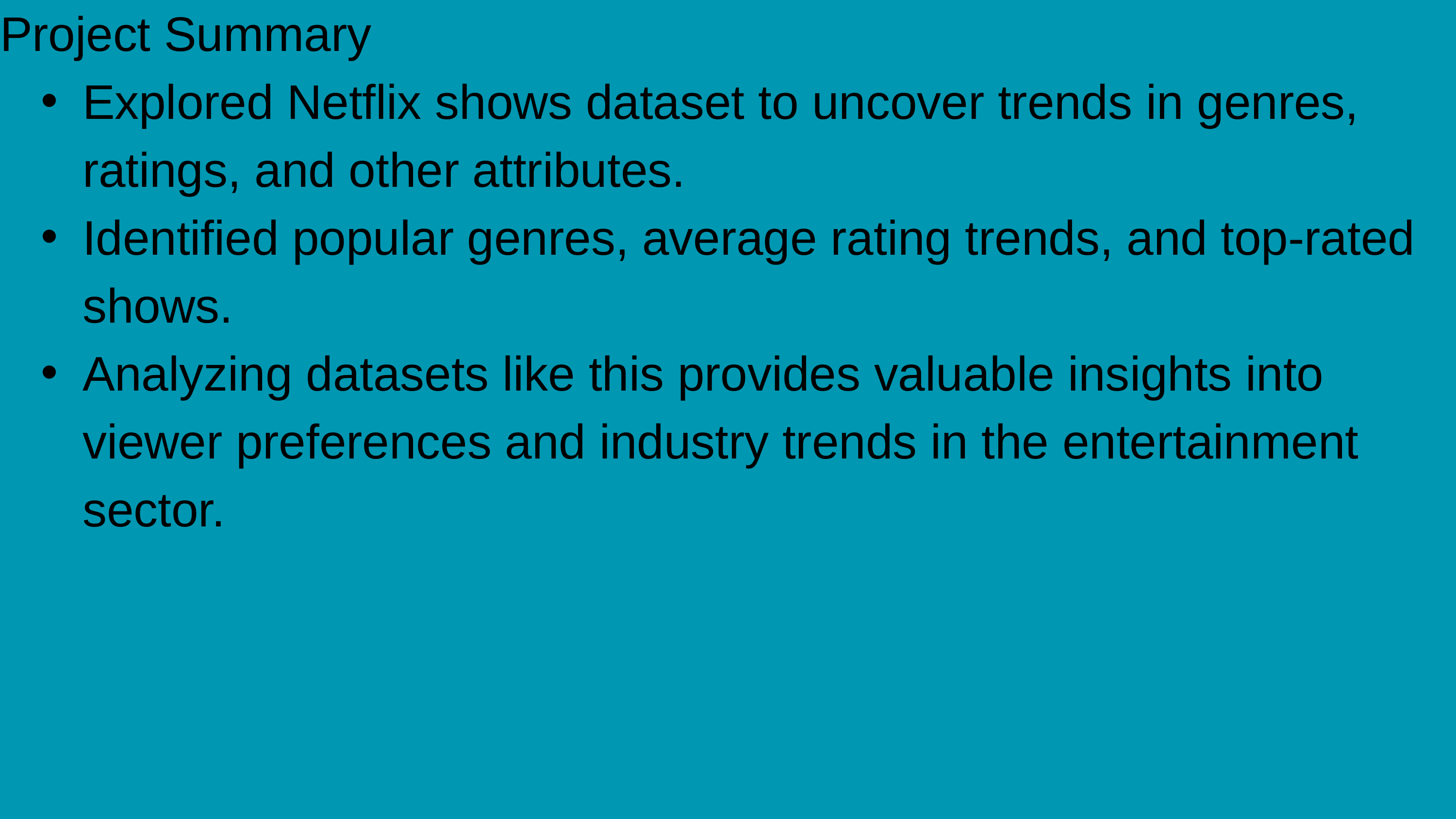

Project Summary
Explored Netflix shows dataset to uncover trends in genres, ratings, and other attributes.
Identified popular genres, average rating trends, and top-rated shows.
Analyzing datasets like this provides valuable insights into viewer preferences and industry trends in the entertainment sector.